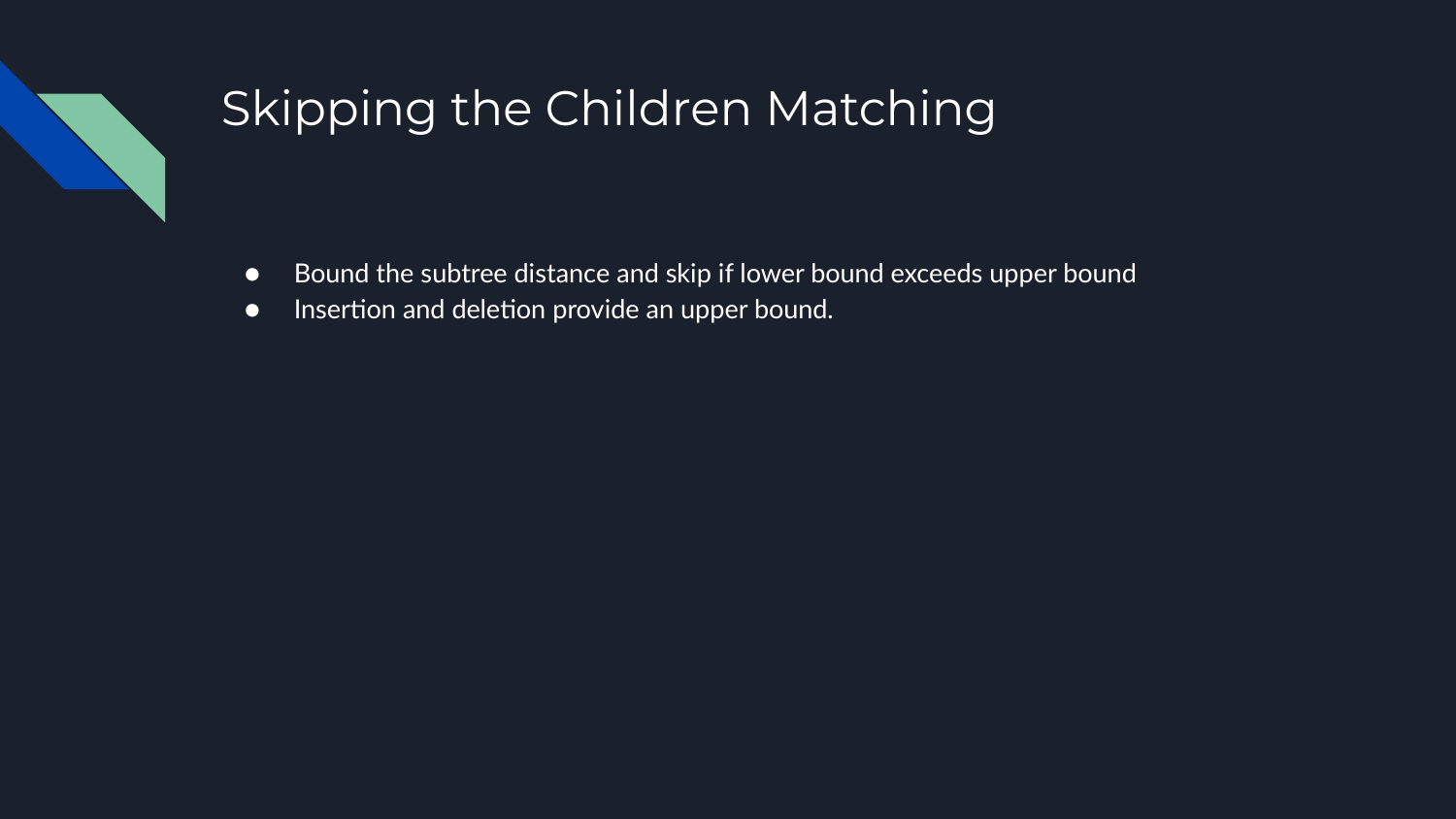

# Skipping the Children Matching
Bound the subtree distance and skip if lower bound exceeds upper bound
Insertion and deletion provide an upper bound.